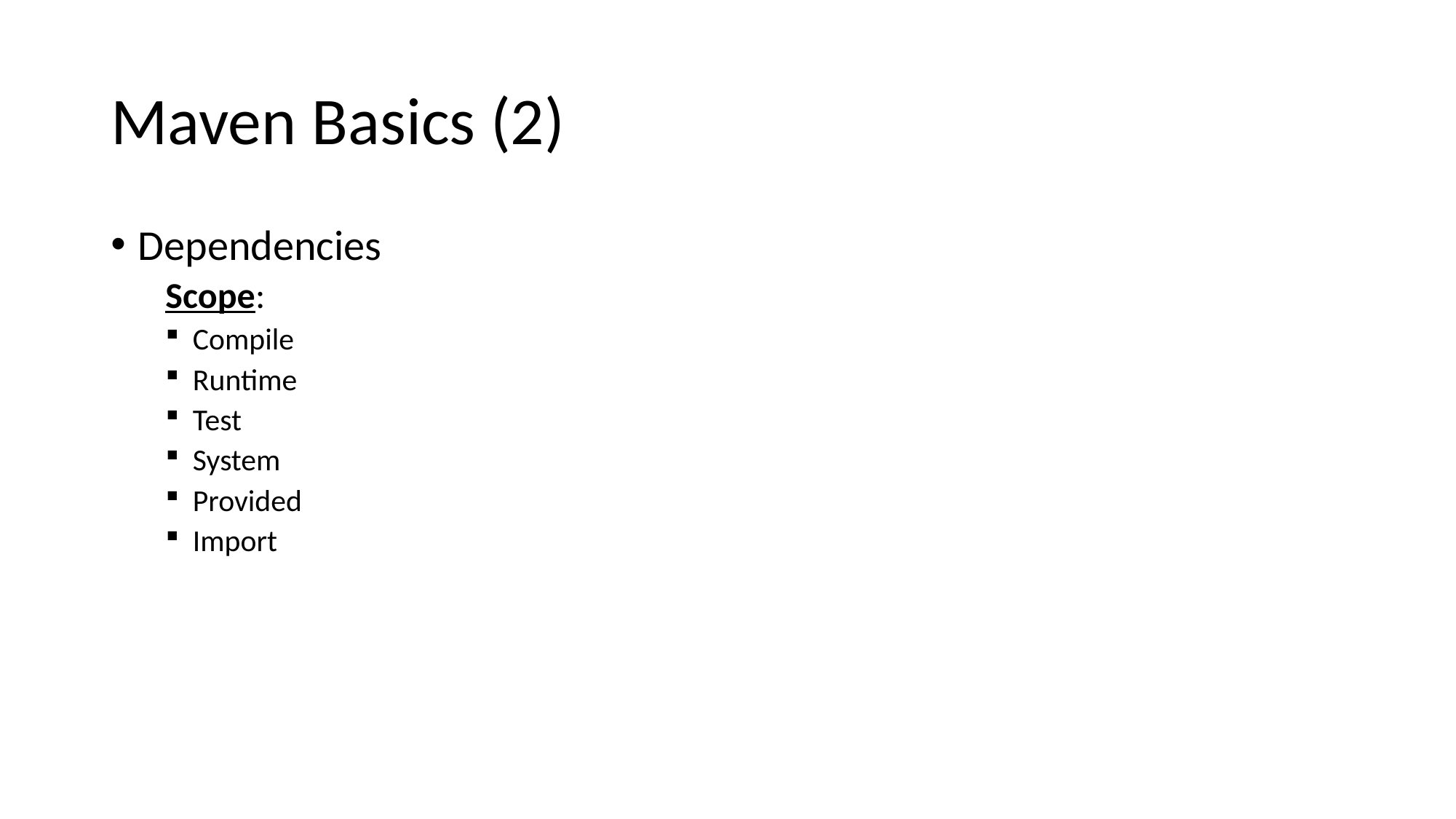

# Maven Basics (2)
Dependencies
Scope:
Compile
Runtime
Test
System
Provided
Import